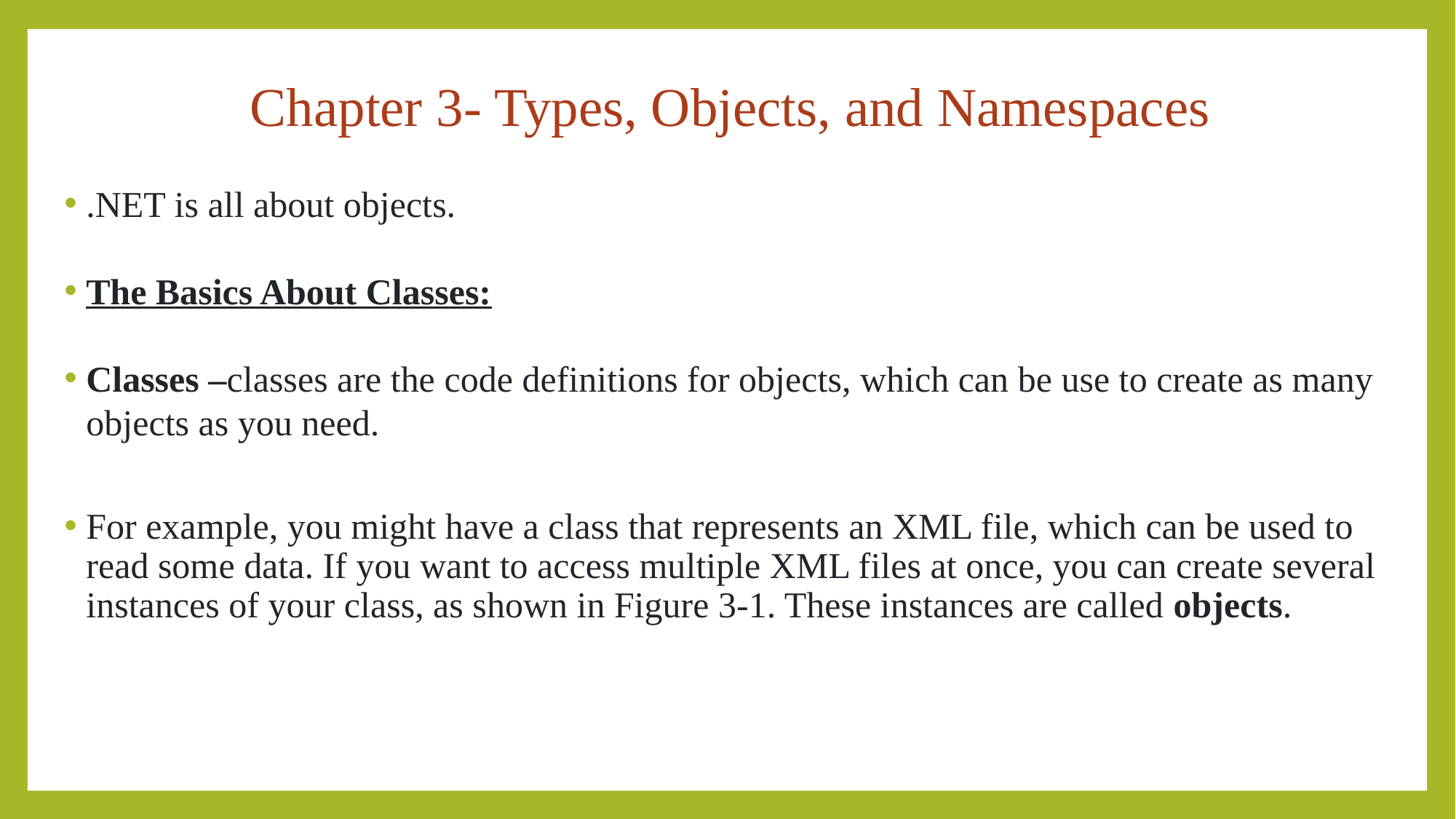

Chapter 3- Types, Objects, and Namespaces

.NET is all about objects.

The Basics About Classes:

Classes –classes are the code definitions for objects, which can be use to create as many objects as you need.

For example, you might have a class that represents an XML file, which can be used to read some data. If you want to access multiple XML files at once, you can create several instances of your class, as shown in Figure 3-1. These instances are called objects.